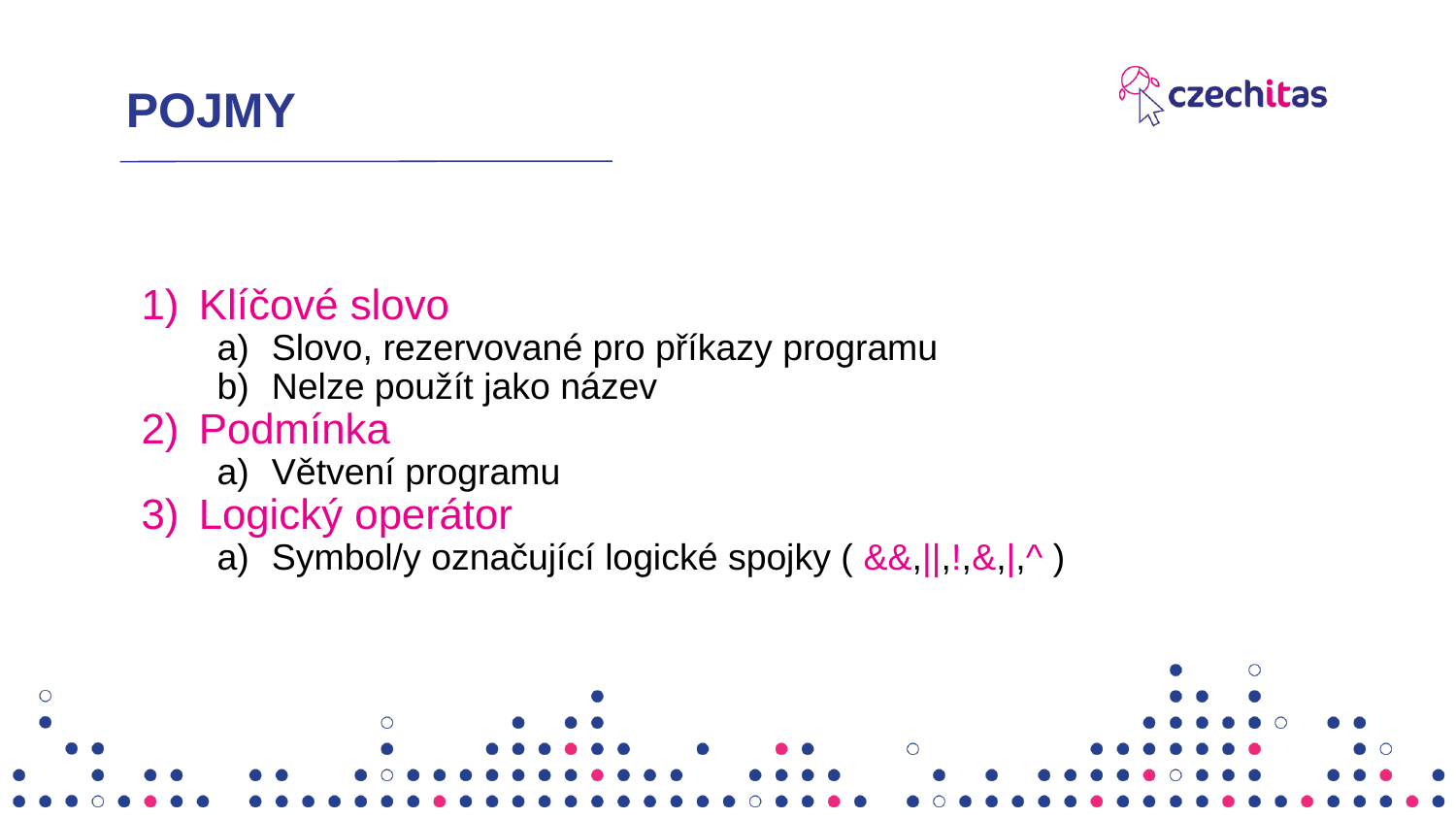

# POJMY

Klíčové slovo
Slovo, rezervované pro příkazy programu
Nelze použít jako název
Podmínka
Větvení programu
Logický operátor
Symbol/y označující logické spojky ( &&,||,!,&,|,^ )